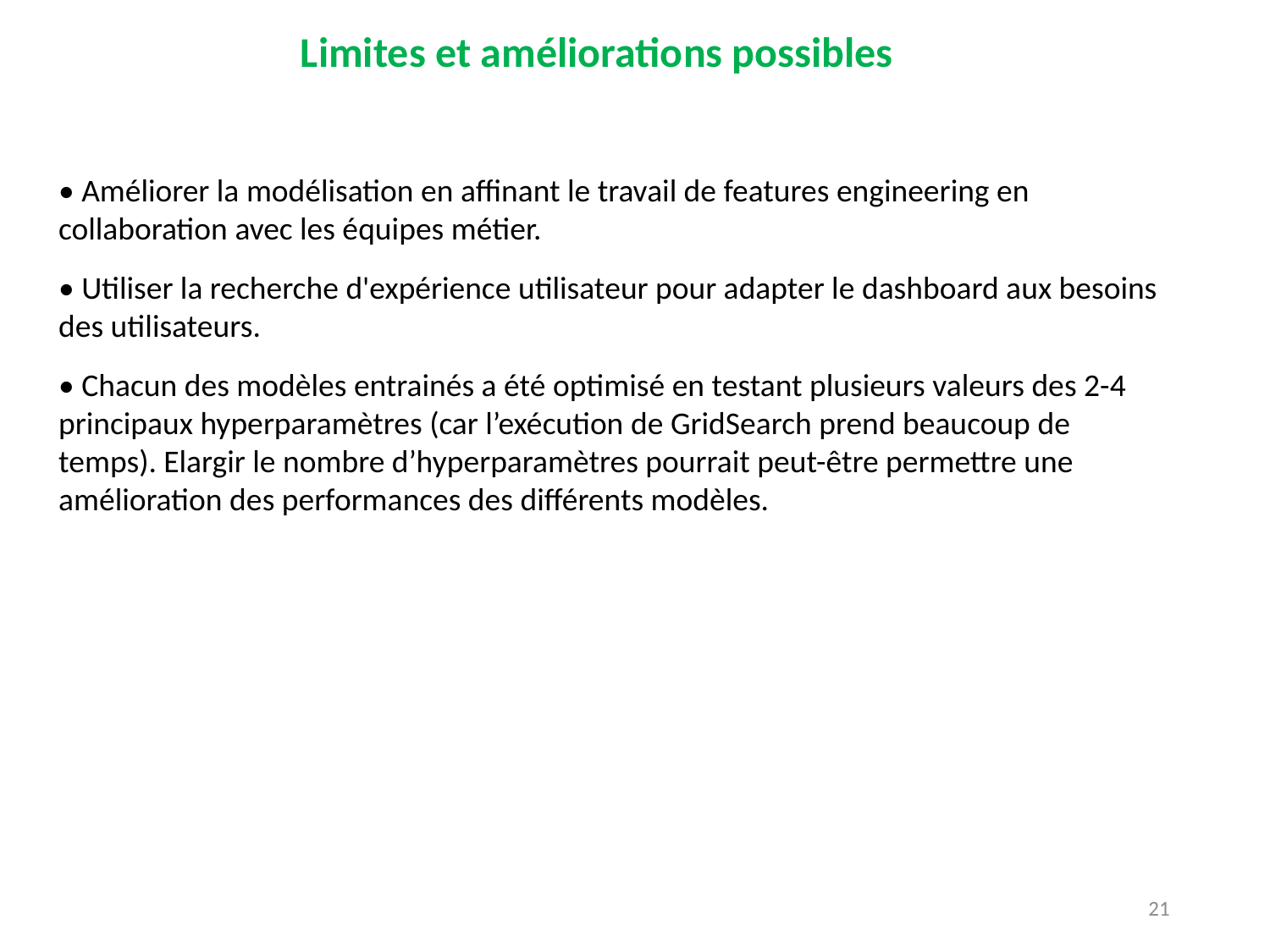

Limites et améliorations possibles
• Améliorer la modélisation en affinant le travail de features engineering en collaboration avec les équipes métier.
• Utiliser la recherche d'expérience utilisateur pour adapter le dashboard aux besoins des utilisateurs.
• Chacun des modèles entrainés a été optimisé en testant plusieurs valeurs des 2-4 principaux hyperparamètres (car l’exécution de GridSearch prend beaucoup de temps). Elargir le nombre d’hyperparamètres pourrait peut-être permettre une amélioration des performances des différents modèles.
21